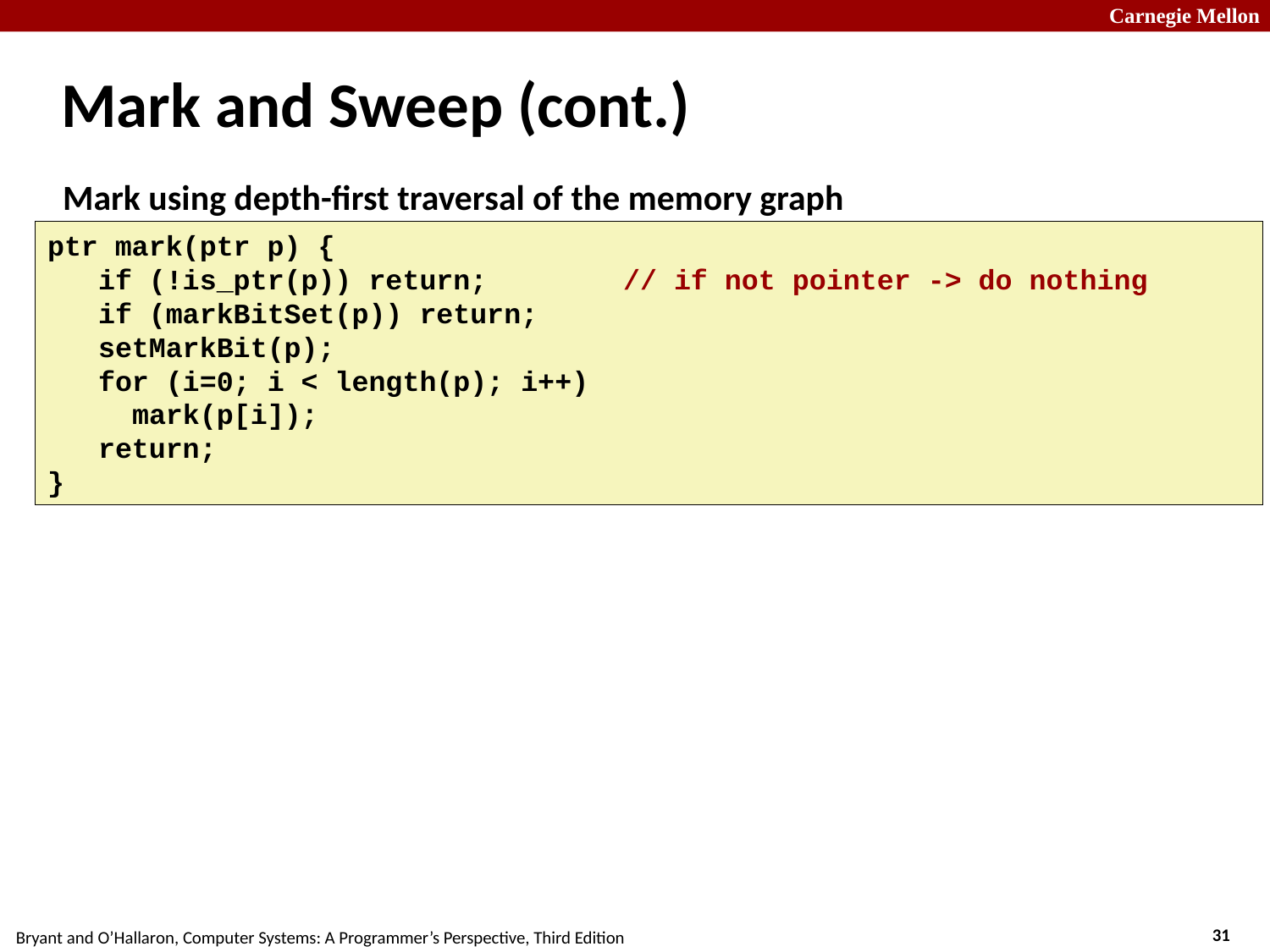

Mark and Sweep (cont.)
Mark using depth-first traversal of the memory graph
ptr mark(ptr p) {
   if (!is_ptr(p)) return;        // if not pointer -> do nothing
   if (markBitSet(p)) return;     // if already marked -> do nothing
   setMarkBit(p);                 // set the mark bit
   for (i=0; i < length(p); i++)  // recursively call mark on all words
     mark(p[i]); 		    //   in the block
   return;
}